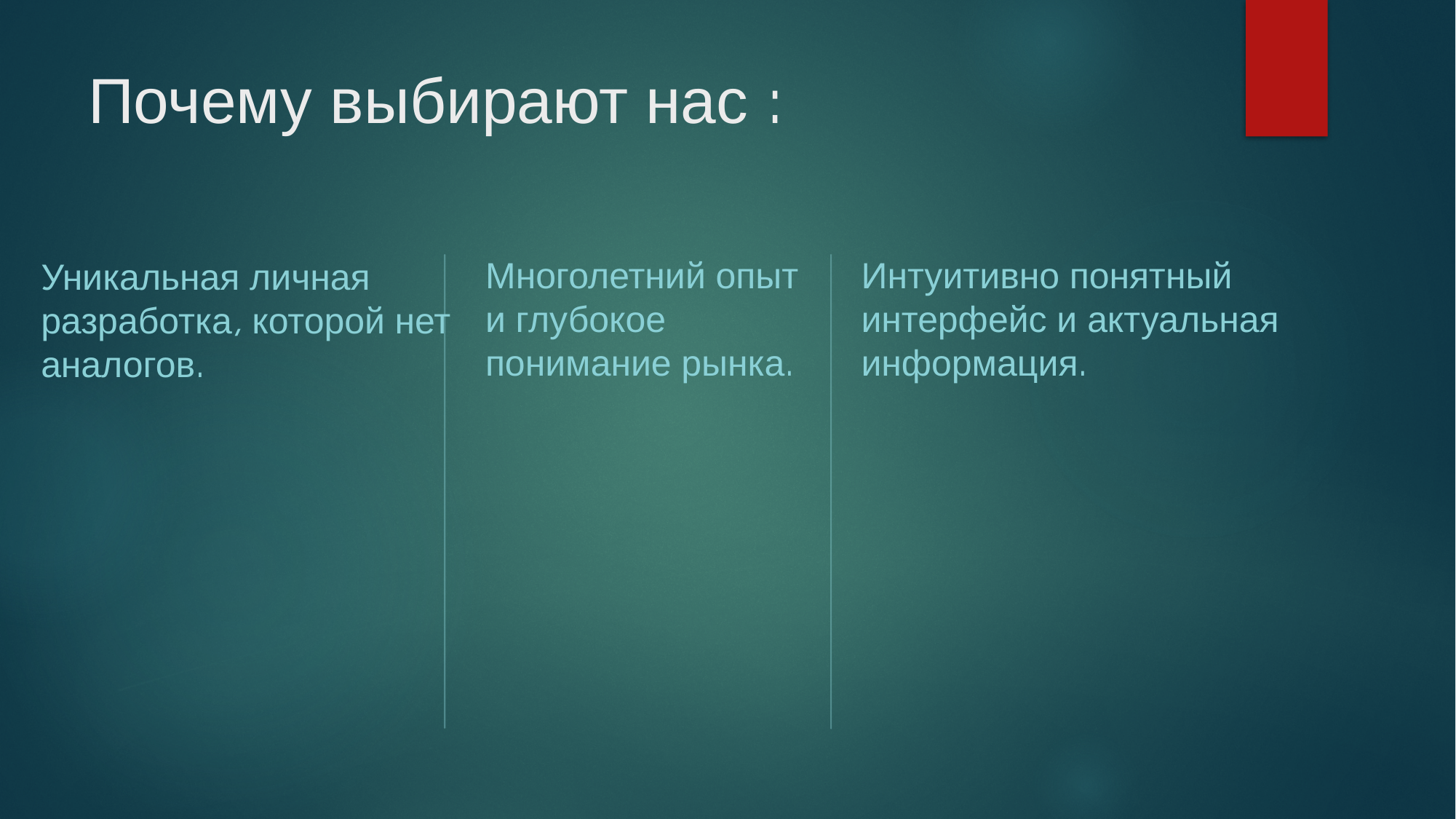

# Почему выбирают нас :
Уникальная личная разработка, которой нет аналогов.
Многолетний опыт и глубокое понимание рынка.
Интуитивно понятный интерфейс и актуальная информация.